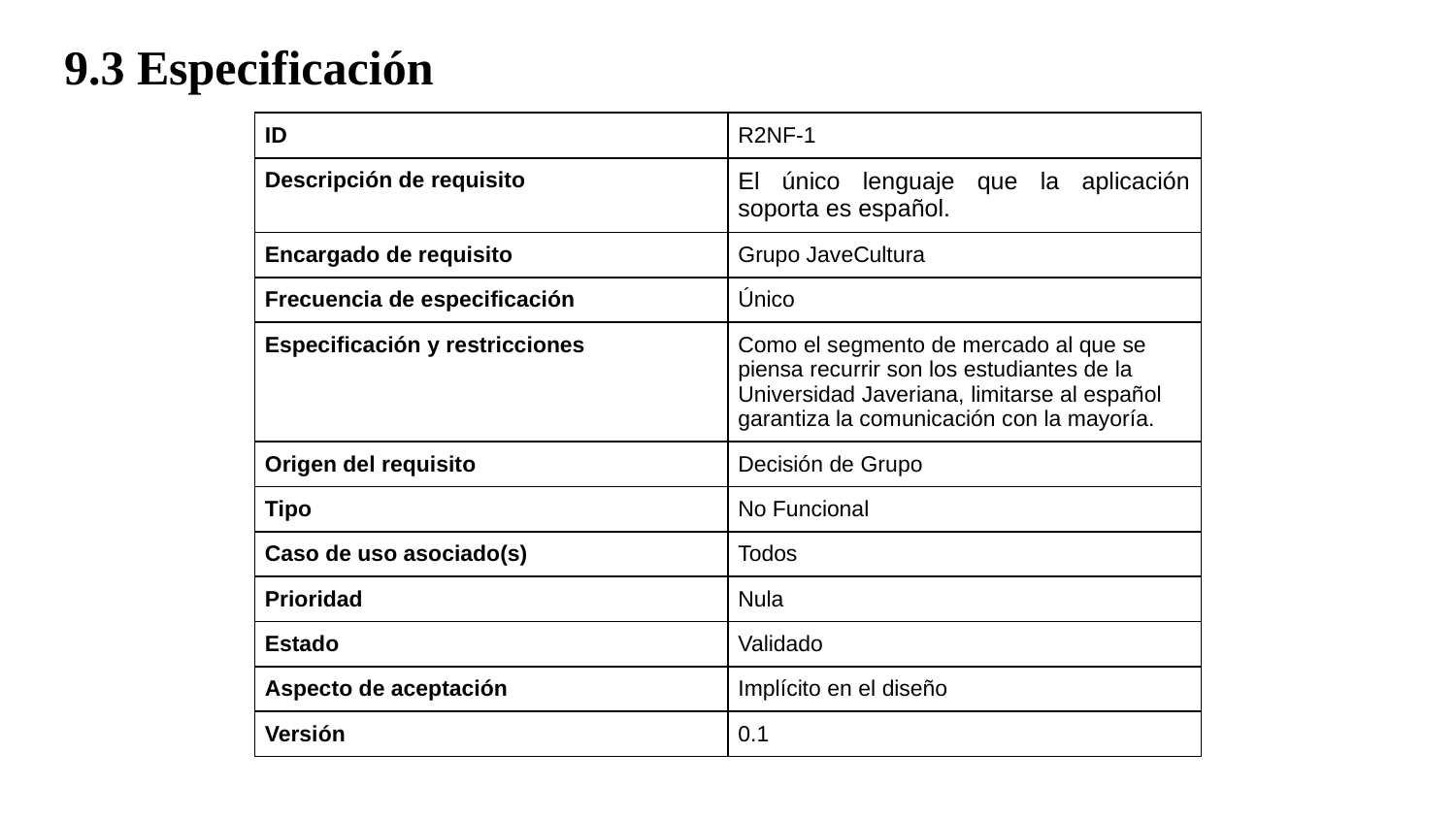

# 9.3 Especificación
| ID | R2NF-1 |
| --- | --- |
| Descripción de requisito | El único lenguaje que la aplicación soporta es español. |
| Encargado de requisito | Grupo JaveCultura |
| Frecuencia de especificación | Único |
| Especificación y restricciones | Como el segmento de mercado al que se piensa recurrir son los estudiantes de la Universidad Javeriana, limitarse al español garantiza la comunicación con la mayoría. |
| Origen del requisito | Decisión de Grupo |
| Tipo | No Funcional |
| Caso de uso asociado(s) | Todos |
| Prioridad | Nula |
| Estado | Validado |
| Aspecto de aceptación | Implícito en el diseño |
| Versión | 0.1 |